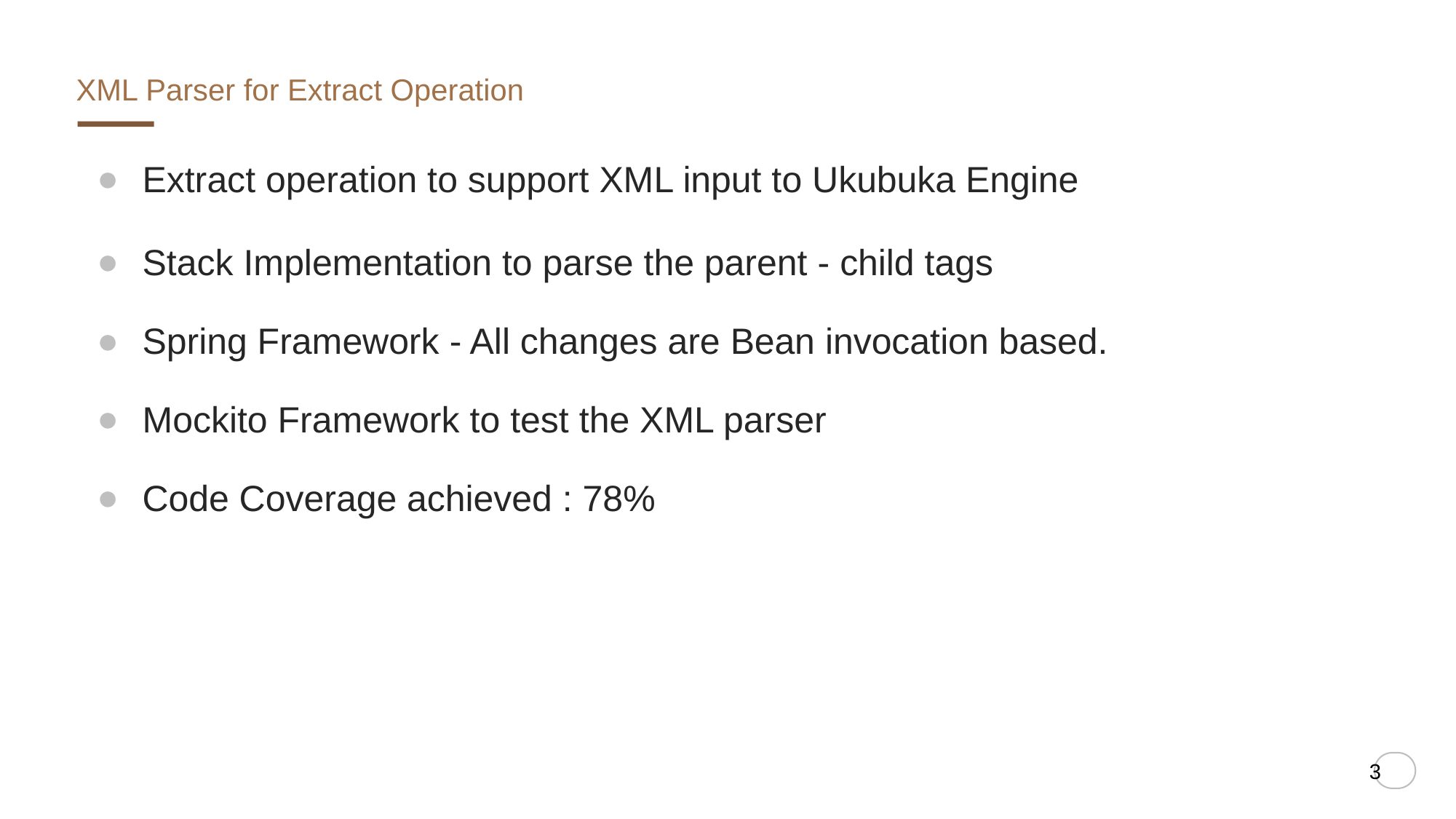

XML Parser for Extract Operation
Extract operation to support XML input to Ukubuka Engine
Stack Implementation to parse the parent - child tags
Spring Framework - All changes are Bean invocation based.
Mockito Framework to test the XML parser
Code Coverage achieved : 78%
3